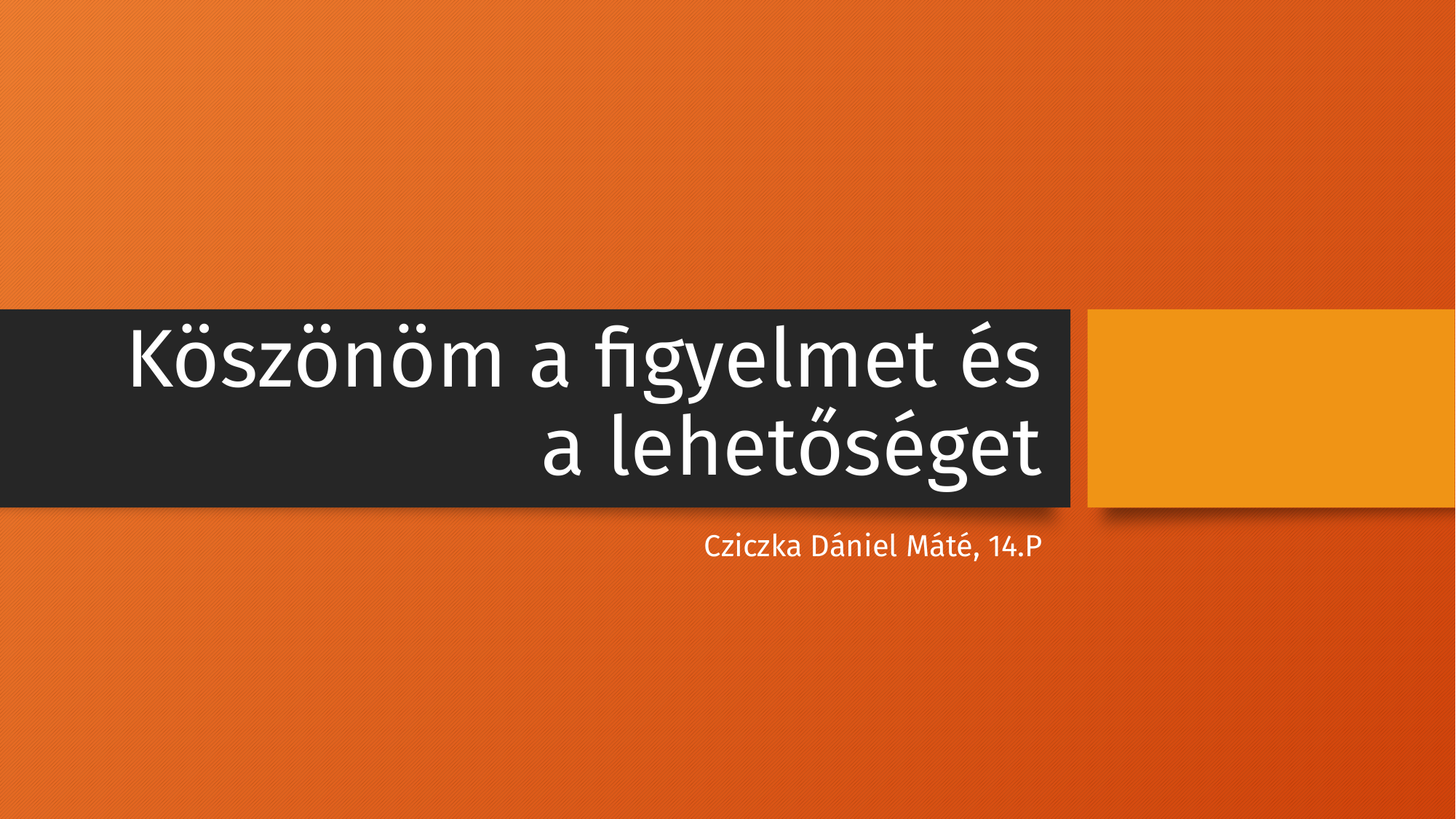

# Köszönöm a figyelmet és a lehetőséget
Cziczka Dániel Máté, 14.P